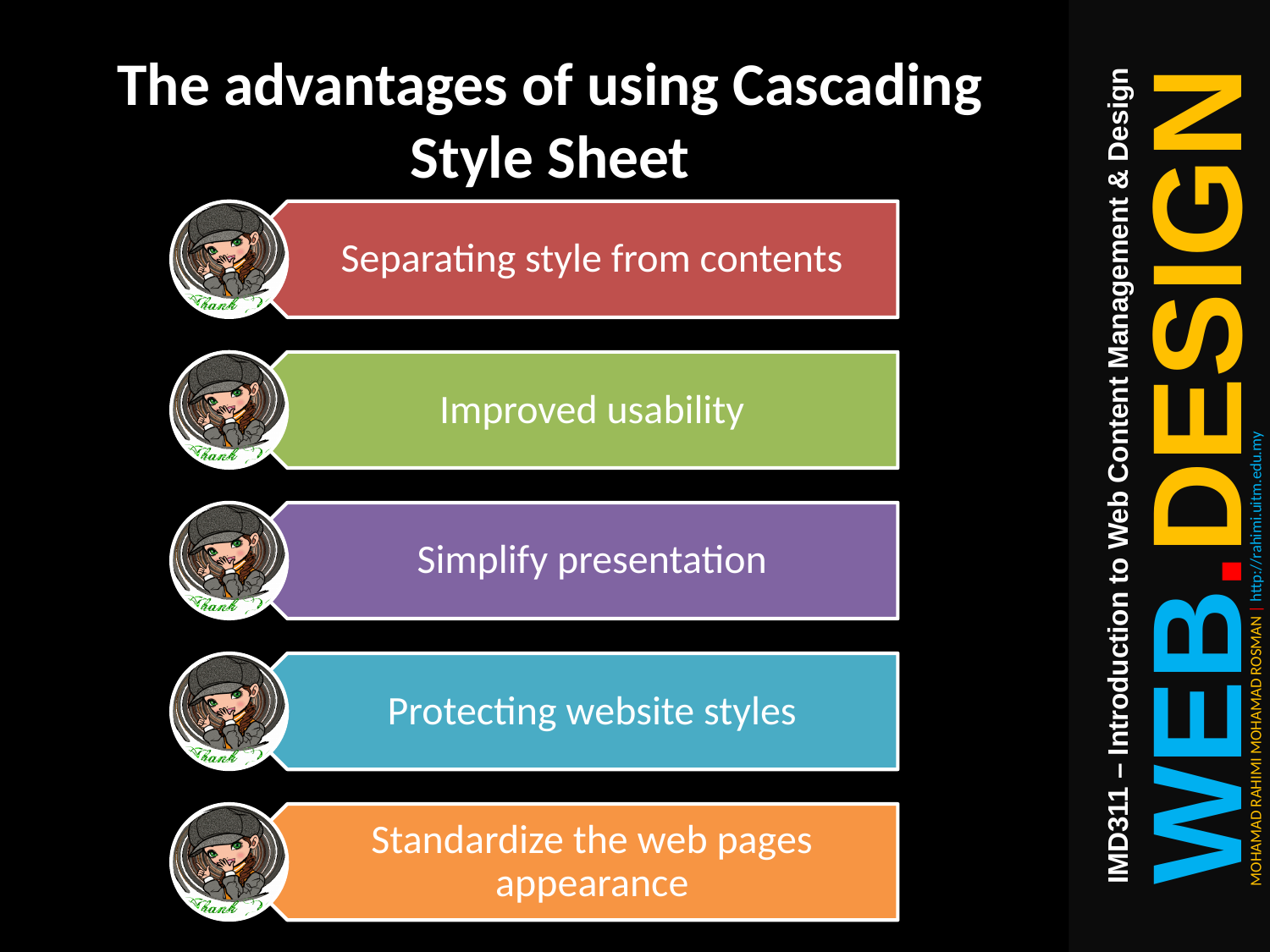

# The advantages of using Cascading Style Sheet

Separating style from contents

Improved usability

Simplify presentation

Protecting website styles

Standardize the web pages appearance